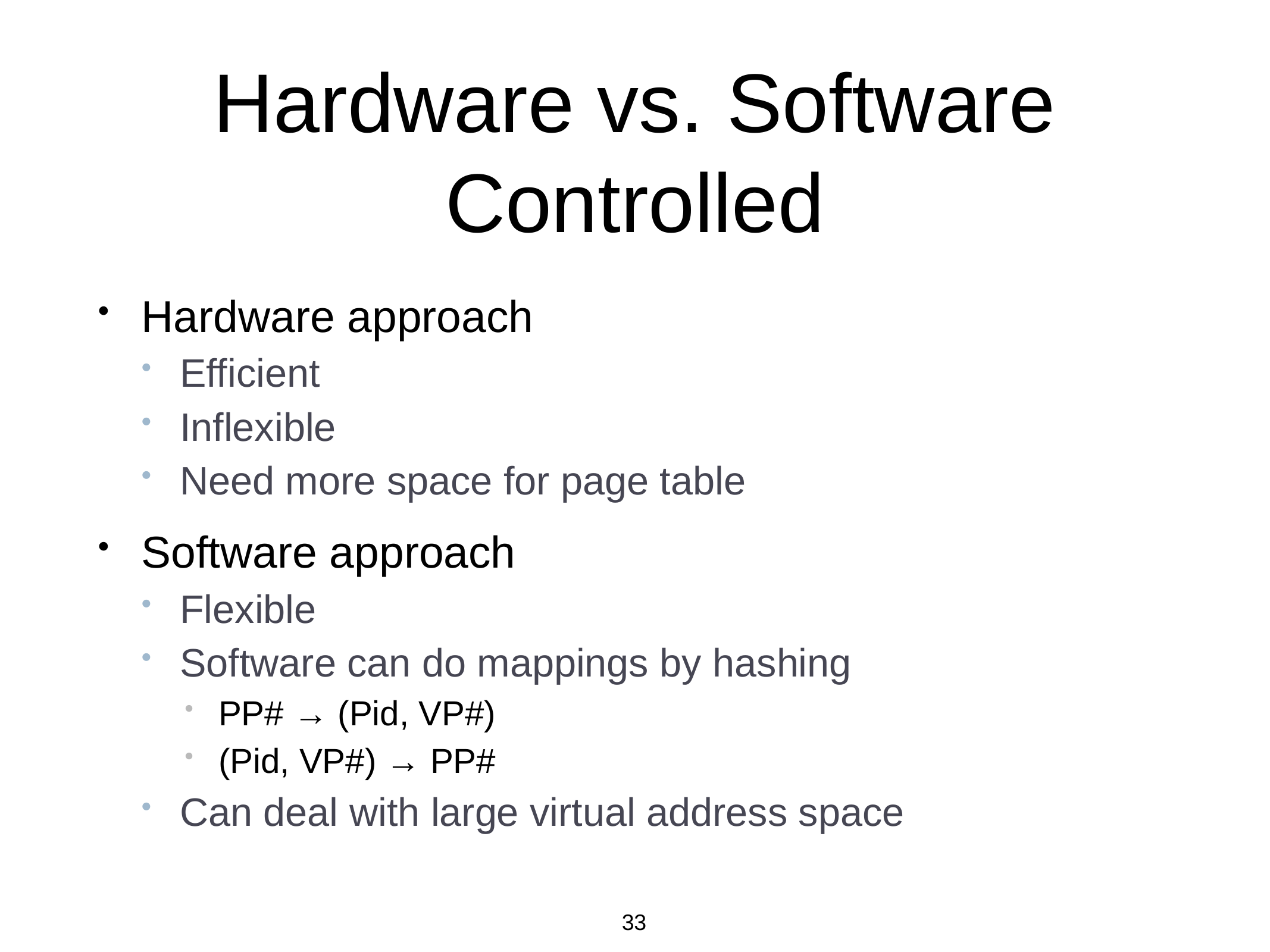

# Hardware vs. Software Controlled
Hardware approach
Efficient
Inflexible
Need more space for page table
Software approach
Flexible
Software can do mappings by hashing
PP# → (Pid, VP#)
(Pid, VP#) → PP#
Can deal with large virtual address space
33